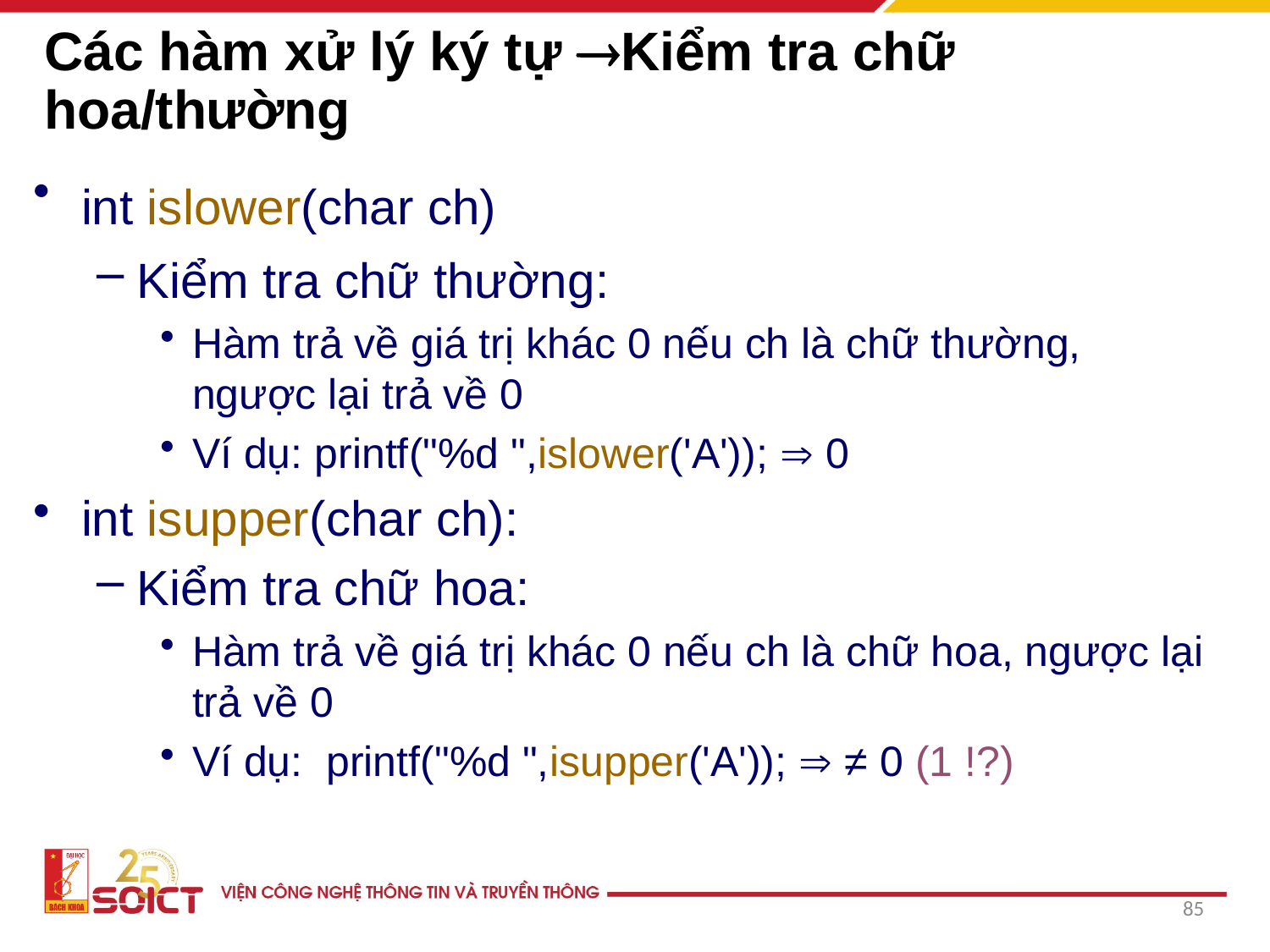

# Các hàm xử lý ký tự →Kiểm tra chữ hoa/thường
int islower(char ch)
Kiểm tra chữ thường:
Hàm trả về giá trị khác 0 nếu ch là chữ thường, ngược lại trả về 0
Ví dụ: printf("%d ",islower('A')); ⇒ 0
int isupper(char ch):
Kiểm tra chữ hoa:
Hàm trả về giá trị khác 0 nếu ch là chữ hoa, ngược lại trả về 0
Ví dụ:  printf("%d ",isupper('A')); ⇒ ≠ 0 (1 !?)
85